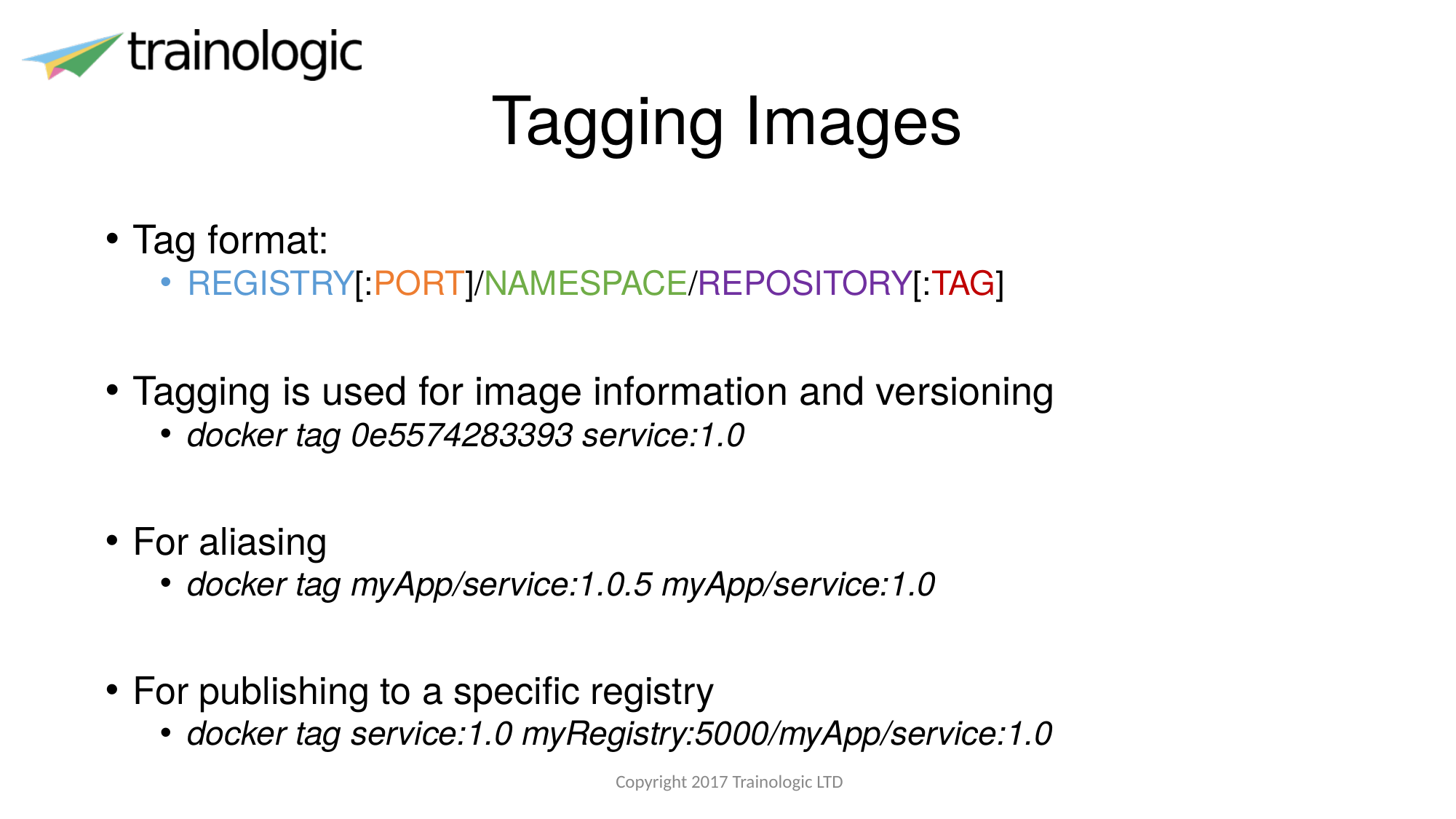

# Tagging Images
Tag format:
REGISTRY[:PORT]/NAMESPACE/REPOSITORY[:TAG]

Tagging is used for image information and versioning
docker tag 0e5574283393 service:1.0

For aliasing
docker tag myApp/service:1.0.5 myApp/service:1.0

For publishing to a specific registry
docker tag service:1.0 myRegistry:5000/myApp/service:1.0
 Copyright 2017 Trainologic LTD